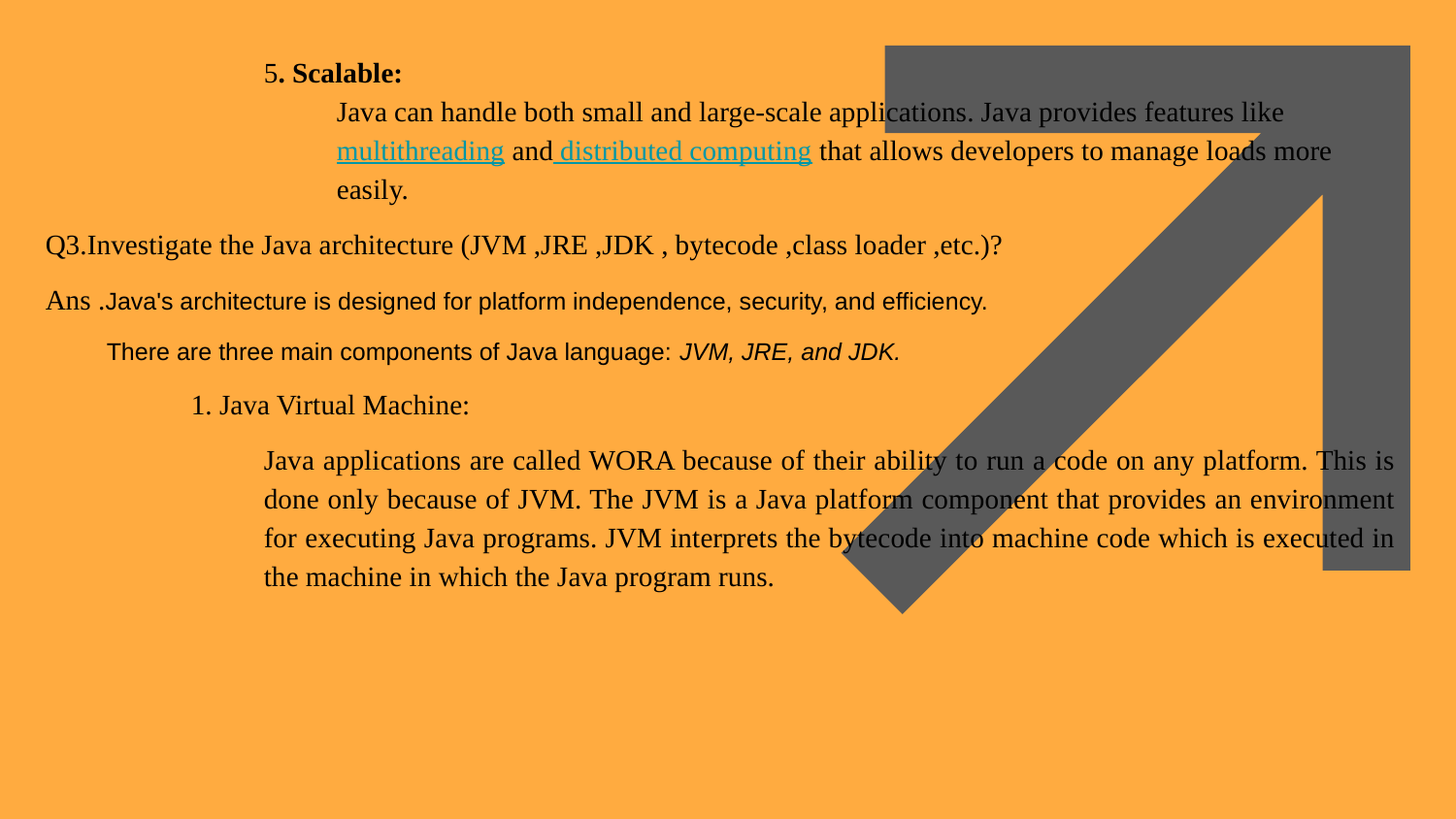

# 5. Scalable:
Java can handle both small and large-scale applications. Java provides features like multithreading and distributed computing that allows developers to manage loads more easily.
Q3.Investigate the Java architecture (JVM ,JRE ,JDK , bytecode ,class loader ,etc.)?
Ans .Java's architecture is designed for platform independence, security, and efficiency.
         There are three main components of Java language: JVM, JRE, and JDK.
	1. Java Virtual Machine:
Java applications are called WORA because of their ability to run a code on any platform. This is done only because of JVM. The JVM is a Java platform component that provides an environment for executing Java programs. JVM interprets the bytecode into machine code which is executed in the machine in which the Java program runs.